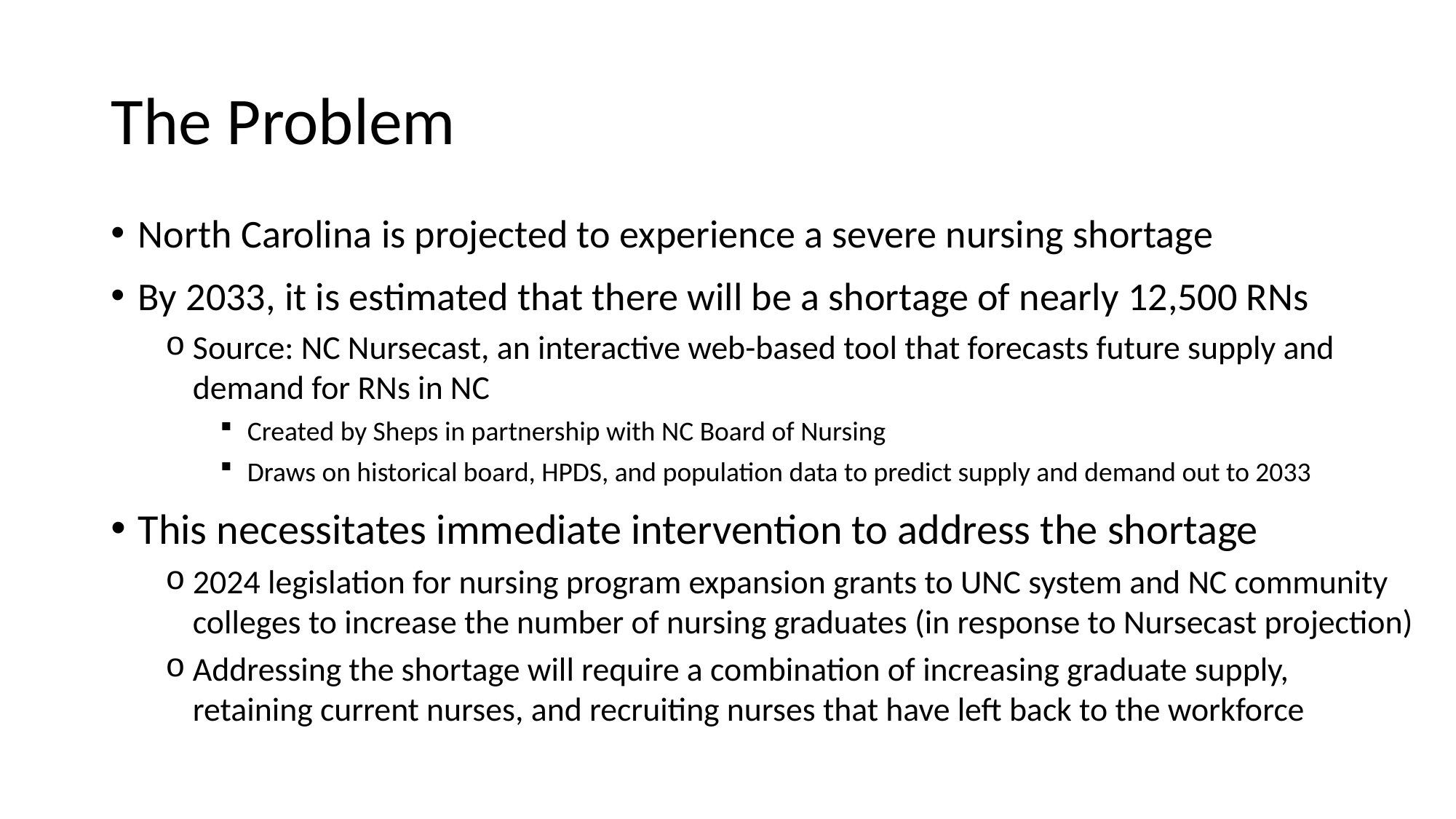

# The Problem
North Carolina is projected to experience a severe nursing shortage
By 2033, it is estimated that there will be a shortage of nearly 12,500 RNs
Source: NC Nursecast, an interactive web-based tool that forecasts future supply and demand for RNs in NC
Created by Sheps in partnership with NC Board of Nursing
Draws on historical board, HPDS, and population data to predict supply and demand out to 2033
This necessitates immediate intervention to address the shortage
2024 legislation for nursing program expansion grants to UNC system and NC community colleges to increase the number of nursing graduates (in response to Nursecast projection)
Addressing the shortage will require a combination of increasing graduate supply, retaining current nurses, and recruiting nurses that have left back to the workforce